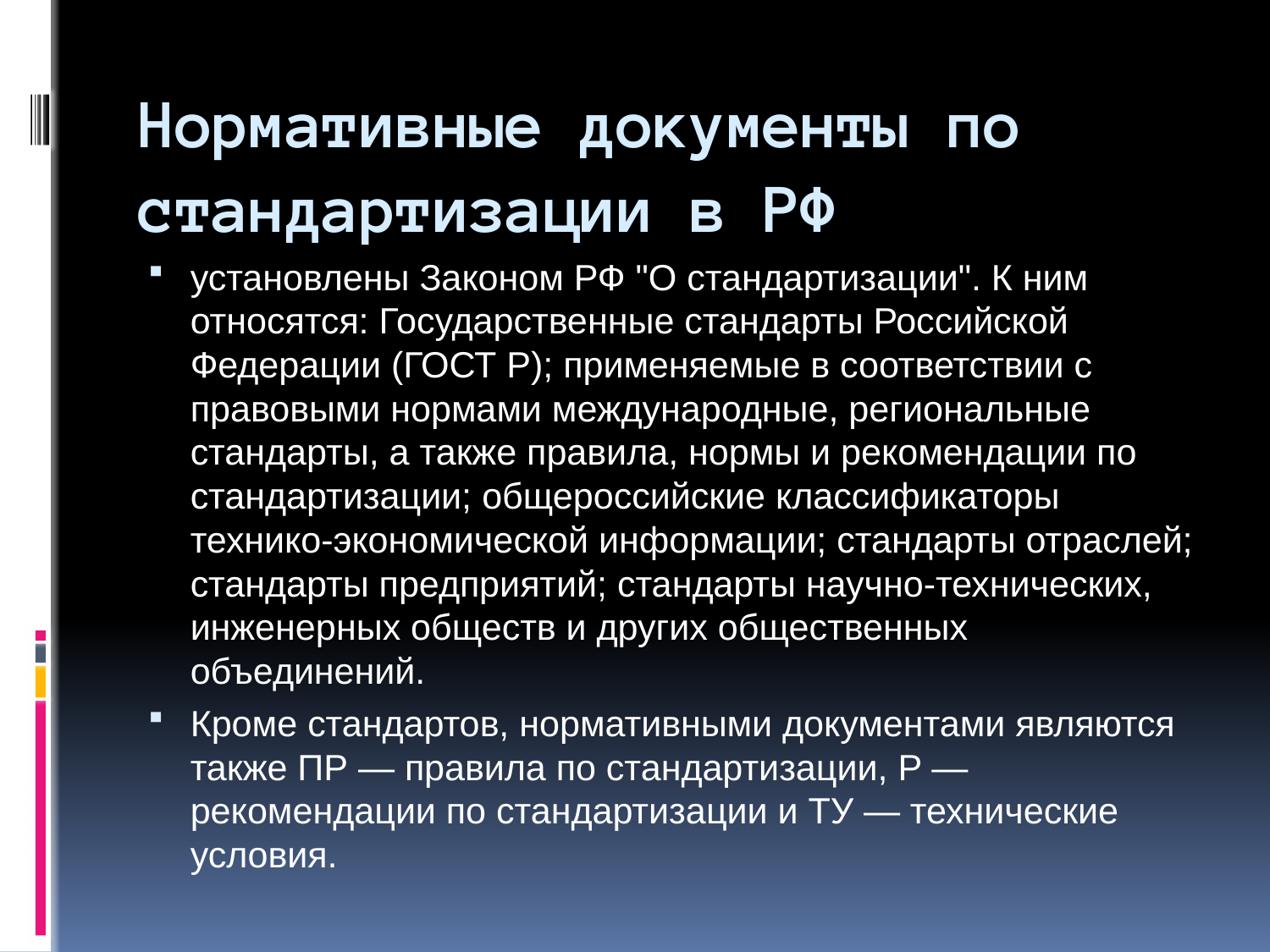

# Нормативные документы по стандартизации в РФ
установлены Законом РФ "О стандартизации". К ним относятся: Государственные стандарты Российской Федерации (ГОСТ Р); применяемые в соответствии с правовыми нормами международные, региональные стандарты, а также правила, нормы и рекомендации по стандартизации; общероссийские классификаторы технико-экономической информации; стандарты отраслей; стандарты предприятий; стандарты научно-технических, инженерных обществ и других общественных объединений.
Кроме стандартов, нормативными документами являются также ПР — правила по стандартизации, Ρ — рекомендации по стандартизации и ТУ — технические условия.